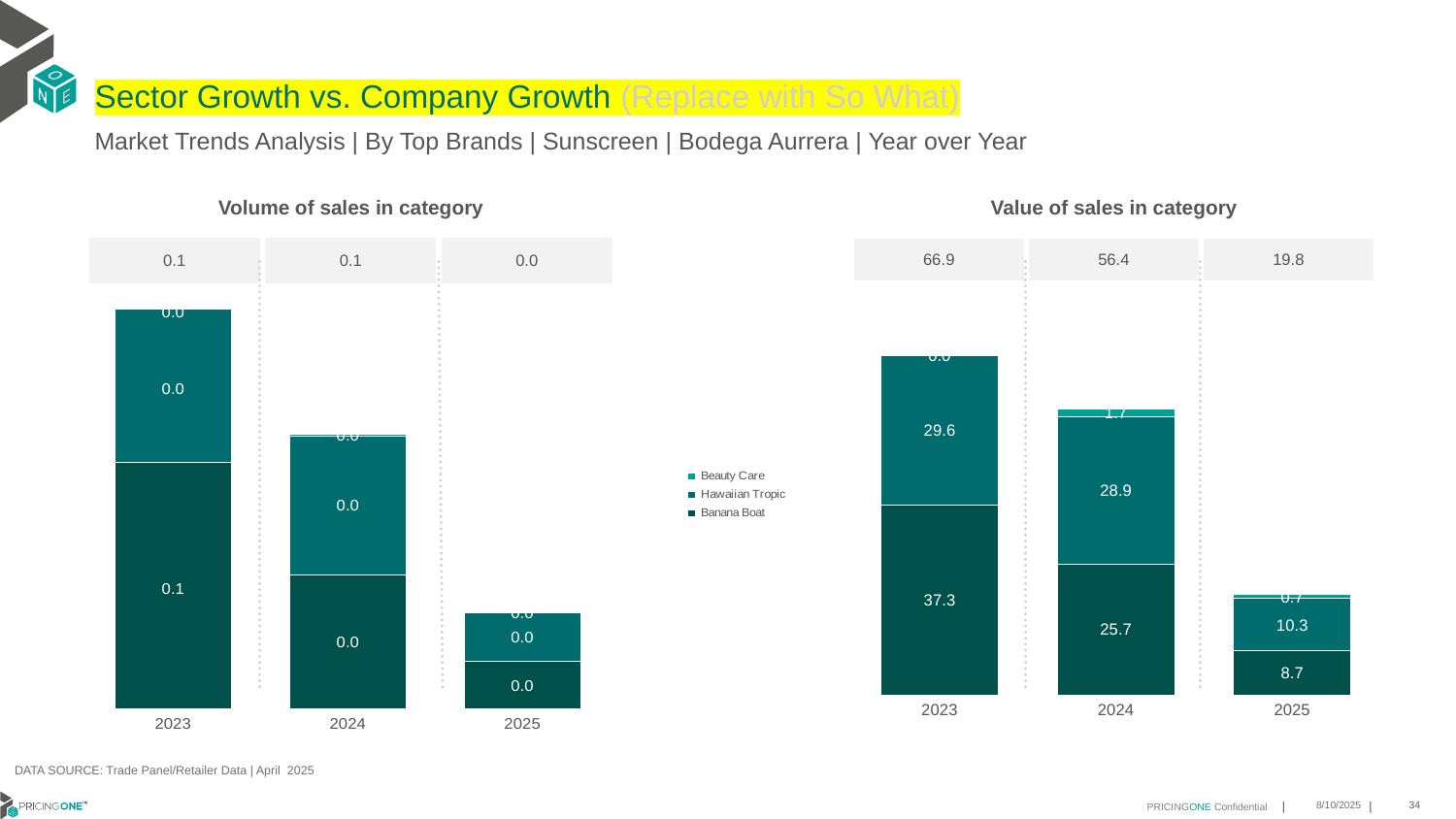

# Sector Growth vs. Company Growth (Replace with So What)
Market Trends Analysis | By Top Brands | Sunscreen | Bodega Aurrera | Year over Year
| Value of sales in category |  |  |
| --- | --- | --- |
| 66.9 | 56.4 | 19.8 |
| Volume of sales in category |  |  |
| --- | --- | --- |
| 0.1 | 0.1 | 0.0 |

### Chart

| Category | Banana Boat | Hawaiian Tropic | Beauty Care |
|---|---|---|---|
| 2023 | 37.295244 | 29.578128 | 0.0 |
| 2024 | 25.745472 | 28.94356 | 1.662207 |
| 2025 | 8.666603 | 10.337379 | 0.746451 |

### Chart

| Category | Banana Boat | Hawaiian Tropic | Beauty Care |
|---|---|---|---|
| 2023 | 0.052852 | 0.032663 | 0.0 |
| 2024 | 0.028736 | 0.029709 | 0.000391 |
| 2025 | 0.010127 | 0.010372 | 0.000166 |
DATA SOURCE: Trade Panel/Retailer Data | April  2025

8/10/2025
34